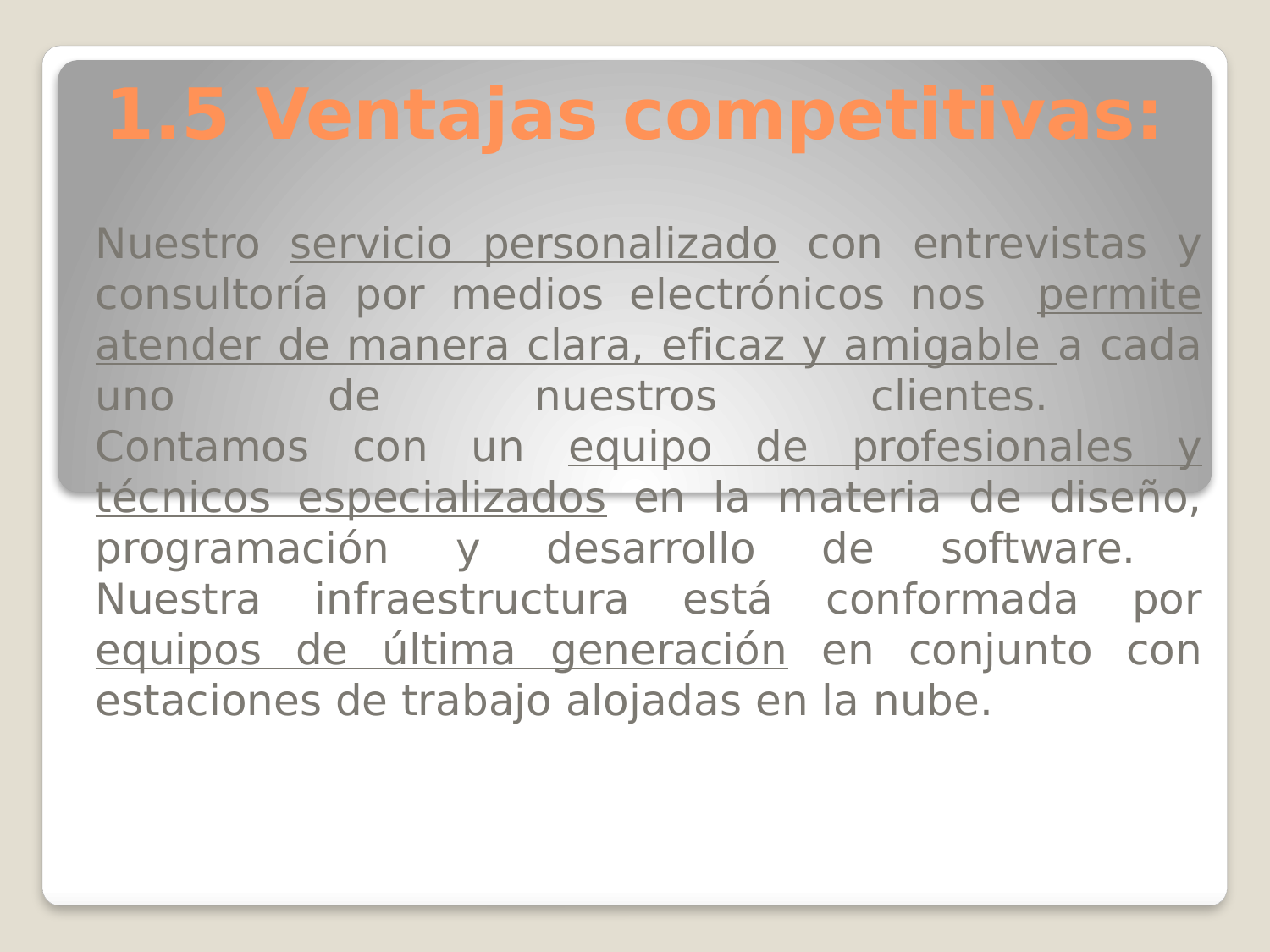

# 1.5 Ventajas competitivas:
Nuestro servicio personalizado con entrevistas y consultoría por medios electrónicos nos  permite atender de manera clara, eficaz y amigable a cada uno de nuestros clientes.
Contamos con un equipo de profesionales y técnicos especializados en la materia de diseño, programación y desarrollo de software.
Nuestra infraestructura está conformada por equipos de última generación en conjunto con estaciones de trabajo alojadas en la nube.